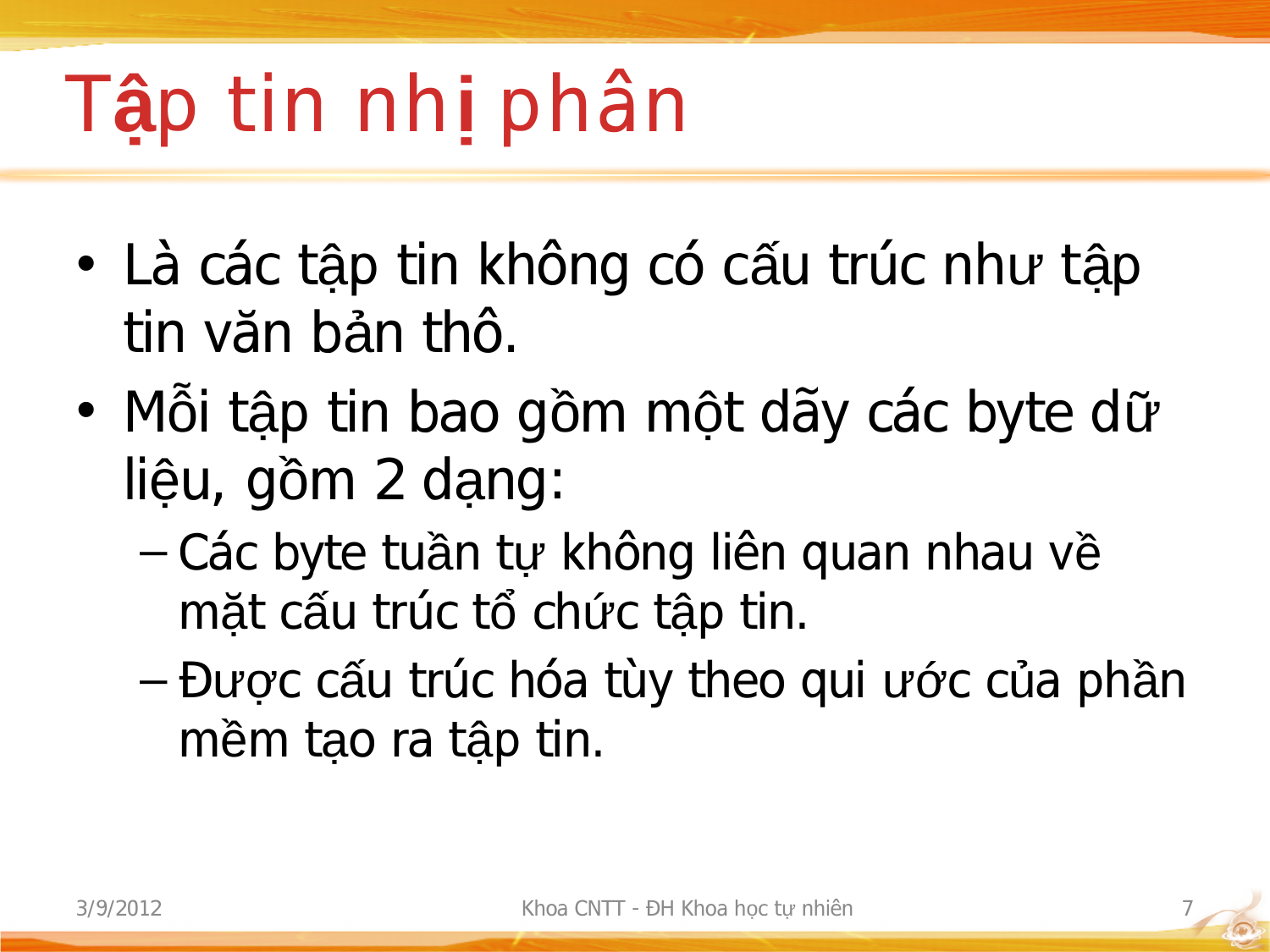

# Tập tin nhị phân
Là các tập tin không có cấu trúc như tập tin văn bản thô.
Mỗi tập tin bao gồm một dãy các byte dữ liệu, gồm 2 dạng:
Các byte tuần tự không liên quan nhau về mặt cấu trúc tổ chức tập tin.
Được cấu trúc hóa tùy theo qui ước của phần mềm tạo ra tập tin.
3/9/2012
Khoa CNTT - ĐH Khoa học tự nhiên
7